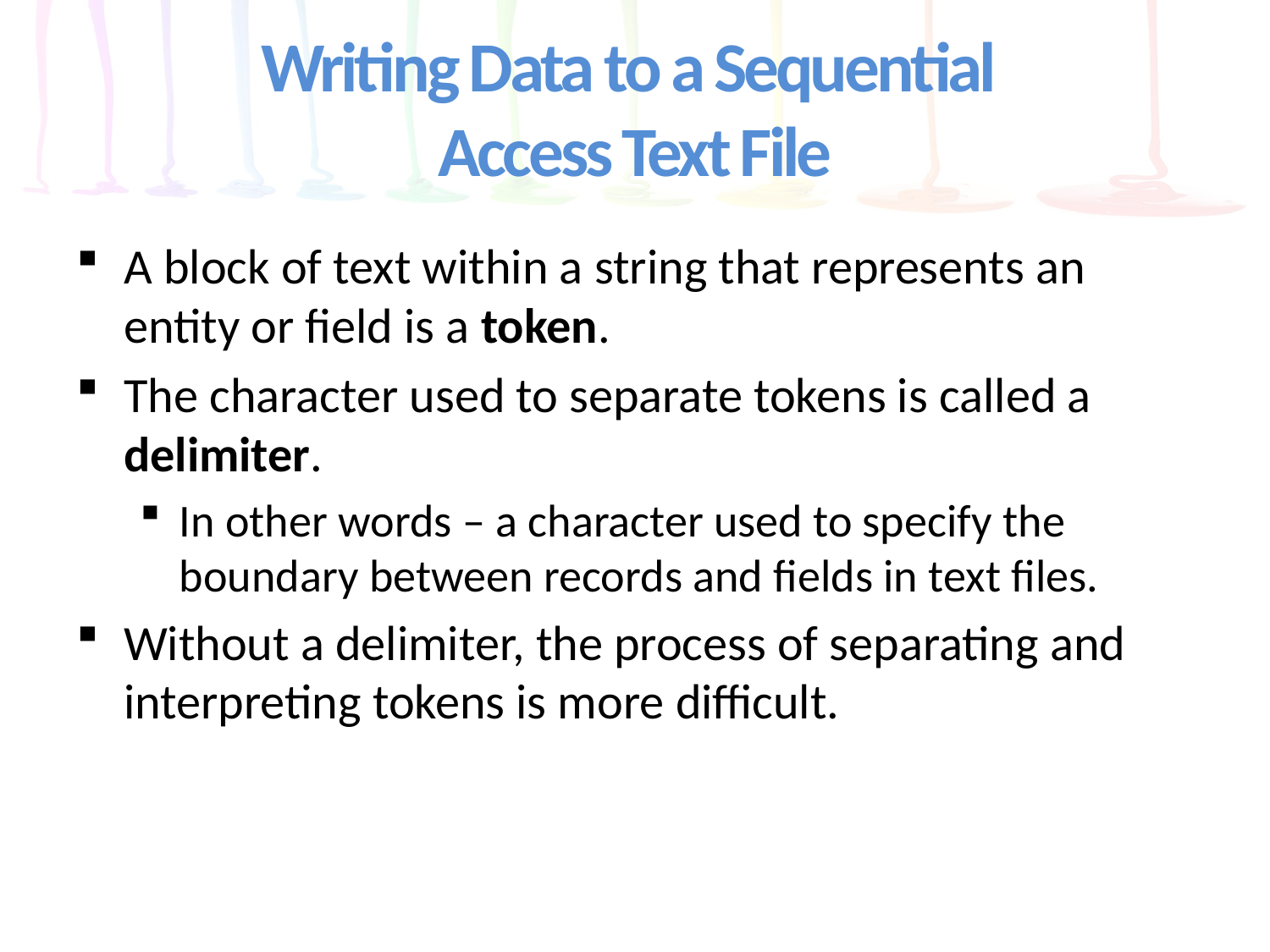

# Writing Data to a Sequential Access Text File
A block of text within a string that represents an entity or field is a token.
The character used to separate tokens is called a delimiter.
In other words – a character used to specify the boundary between records and fields in text files.
Without a delimiter, the process of separating and interpreting tokens is more difficult.